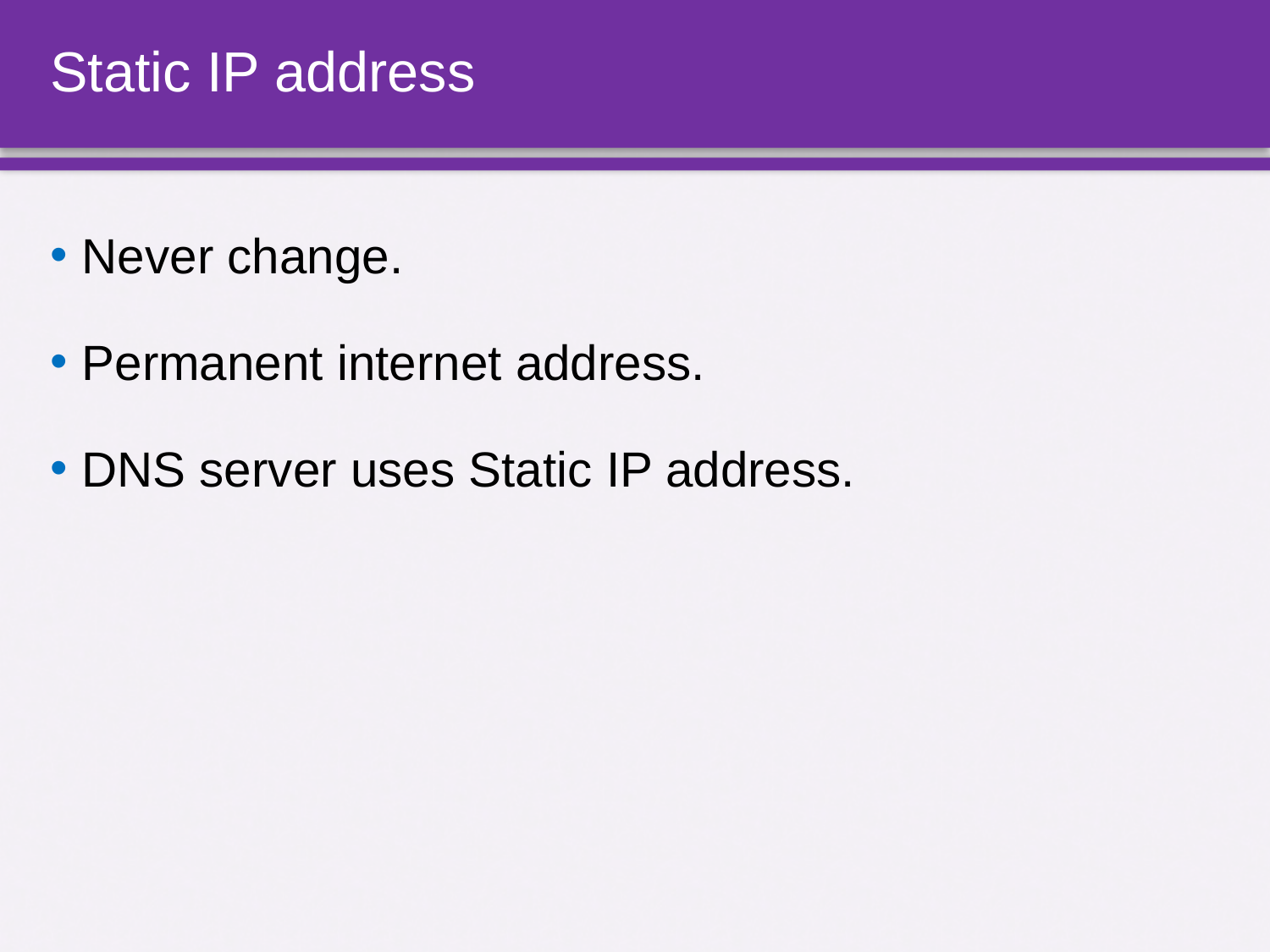

# Static IP address
Never change.
Permanent internet address.
DNS server uses Static IP address.